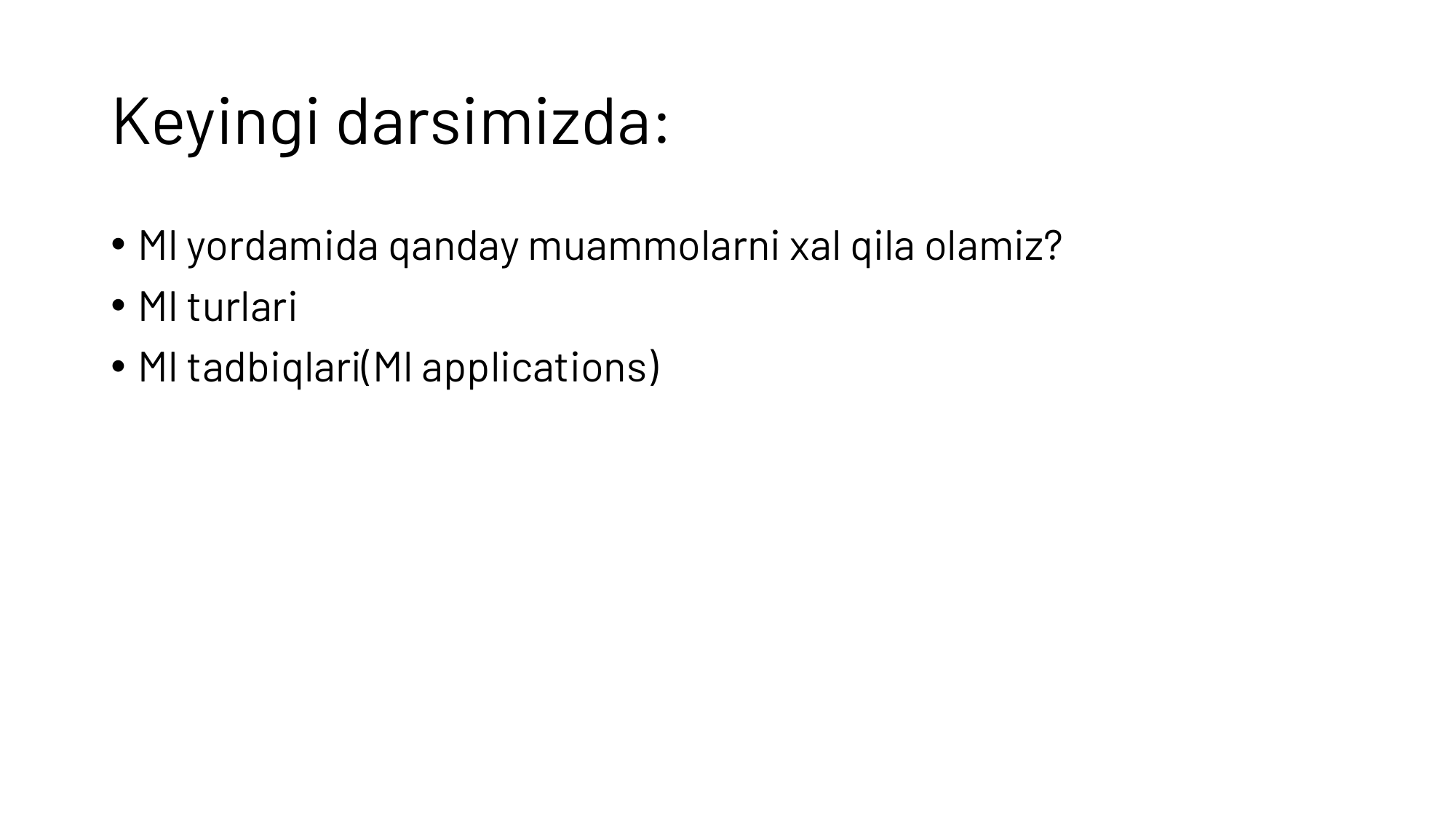

# Keyingi darsimizda:
Ml yordamida qanday muammolarni xal qila olamiz?
Ml turlari
Ml tadbiqlari(Ml applications)